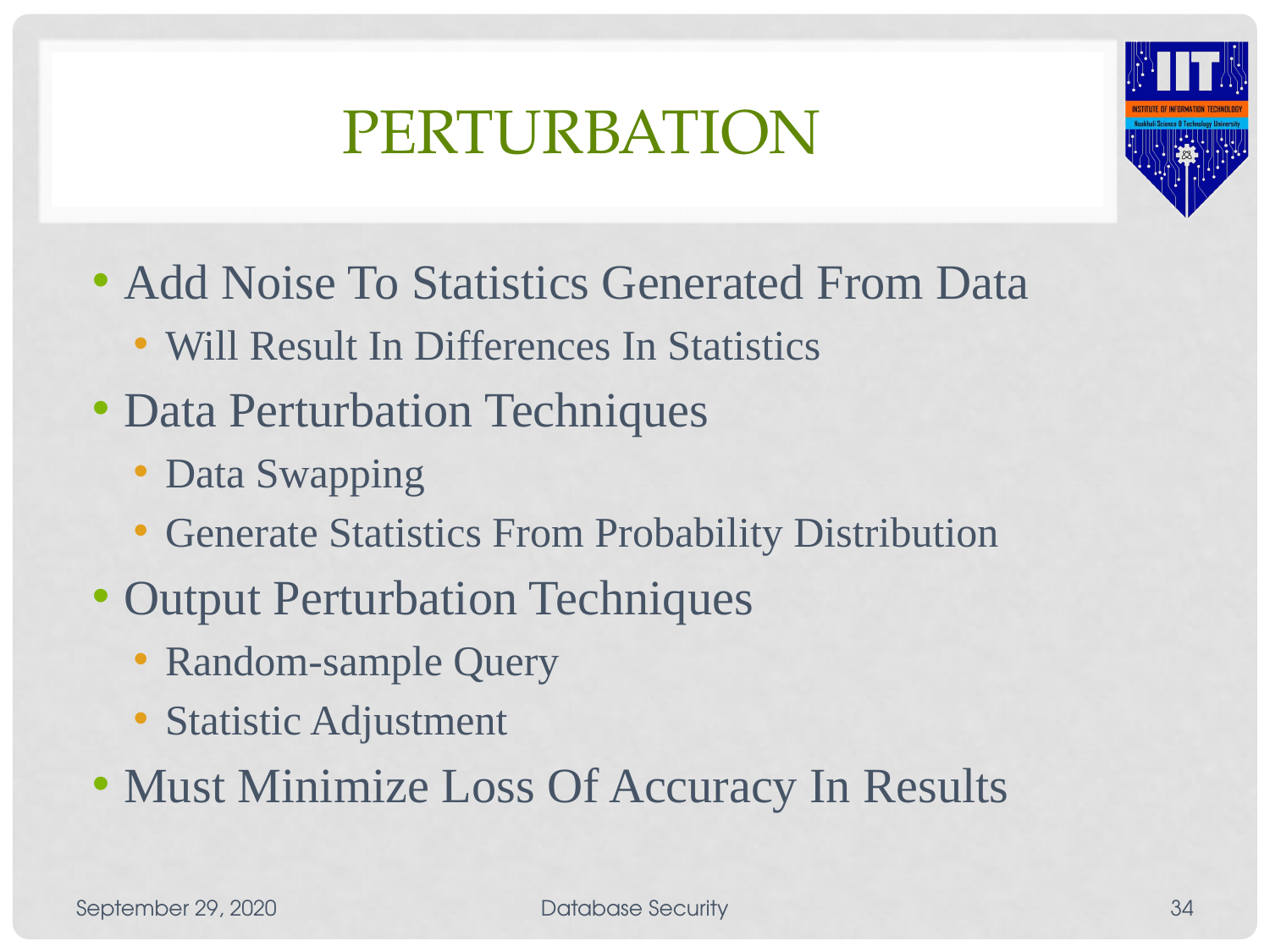

# Perturbation
Add Noise To Statistics Generated From Data
Will Result In Differences In Statistics
Data Perturbation Techniques
Data Swapping
Generate Statistics From Probability Distribution
Output Perturbation Techniques
Random-sample Query
Statistic Adjustment
Must Minimize Loss Of Accuracy In Results
September 29, 2020
Database Security
34